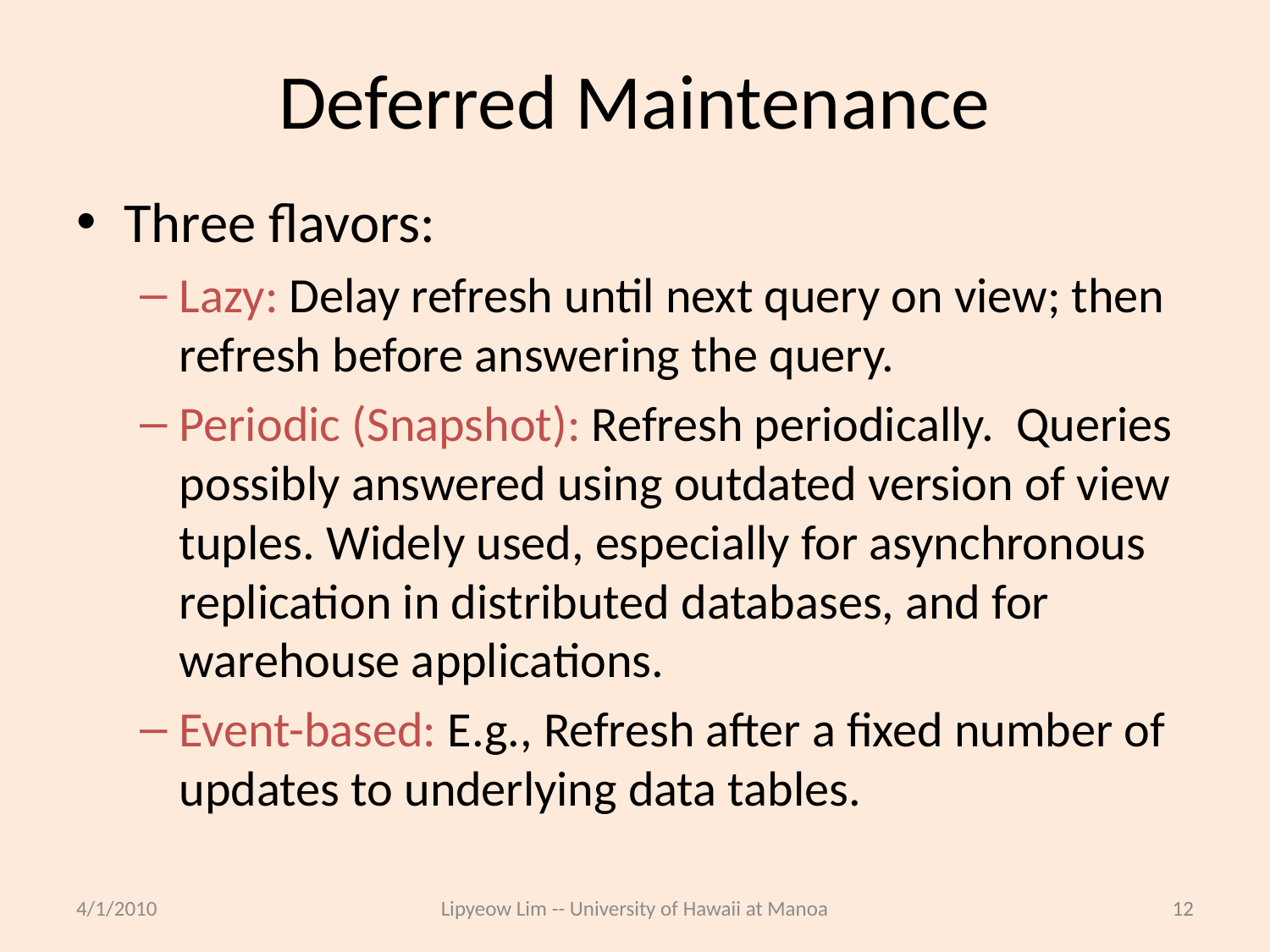

# Deferred Maintenance
Three flavors:
Lazy: Delay refresh until next query on view; then refresh before answering the query.
Periodic (Snapshot): Refresh periodically.  Queries possibly answered using outdated version of view tuples. Widely used, especially for asynchronous replication in distributed databases, and for warehouse applications.
Event-based: E.g., Refresh after a fixed number of updates to underlying data tables.

4/1/2010
Lipyeow Lim -- University of Hawaii at Manoa
12